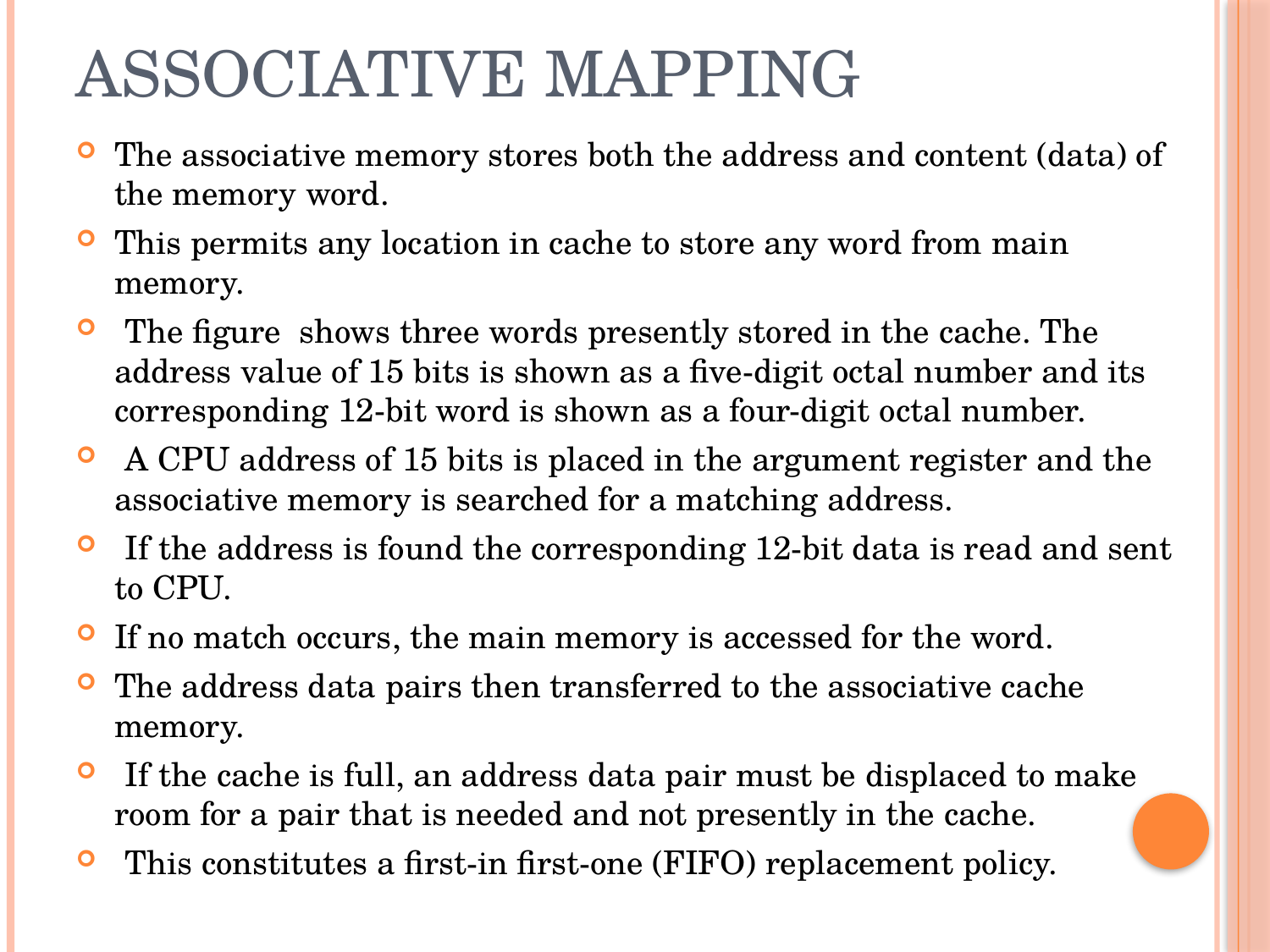

# Associative mapping
The associative memory stores both the address and content (data) of the memory word.
This permits any location in cache to store any word from main memory.
 The figure  shows three words presently stored in the cache. The address value of 15 bits is shown as a five-digit octal number and its corresponding 12-bit word is shown as a four-digit octal number.
 A CPU address of 15 bits is placed in the argument register and the associative memory is searched for a matching address.
 If the address is found the corresponding 12-bit data is read and sent to CPU.
If no match occurs, the main memory is accessed for the word.
The address data pairs then transferred to the associative cache memory.
 If the cache is full, an address data pair must be displaced to make room for a pair that is needed and not presently in the cache.
 This constitutes a first-in first-one (FIFO) replacement policy.